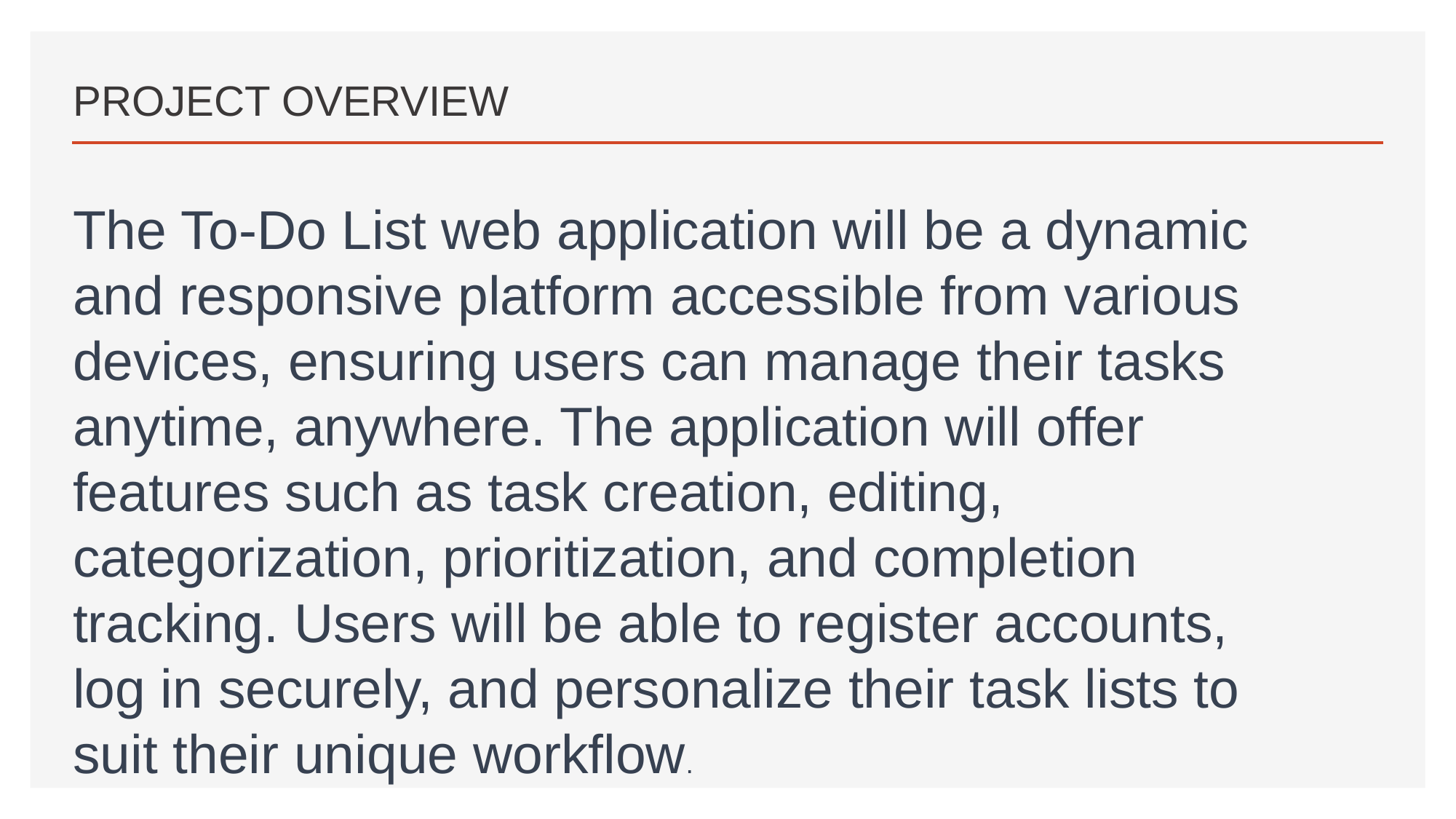

# PROJECT OVERVIEW
The To-Do List web application will be a dynamic and responsive platform accessible from various devices, ensuring users can manage their tasks anytime, anywhere. The application will offer features such as task creation, editing, categorization, prioritization, and completion tracking. Users will be able to register accounts, log in securely, and personalize their task lists to suit their unique workflow.